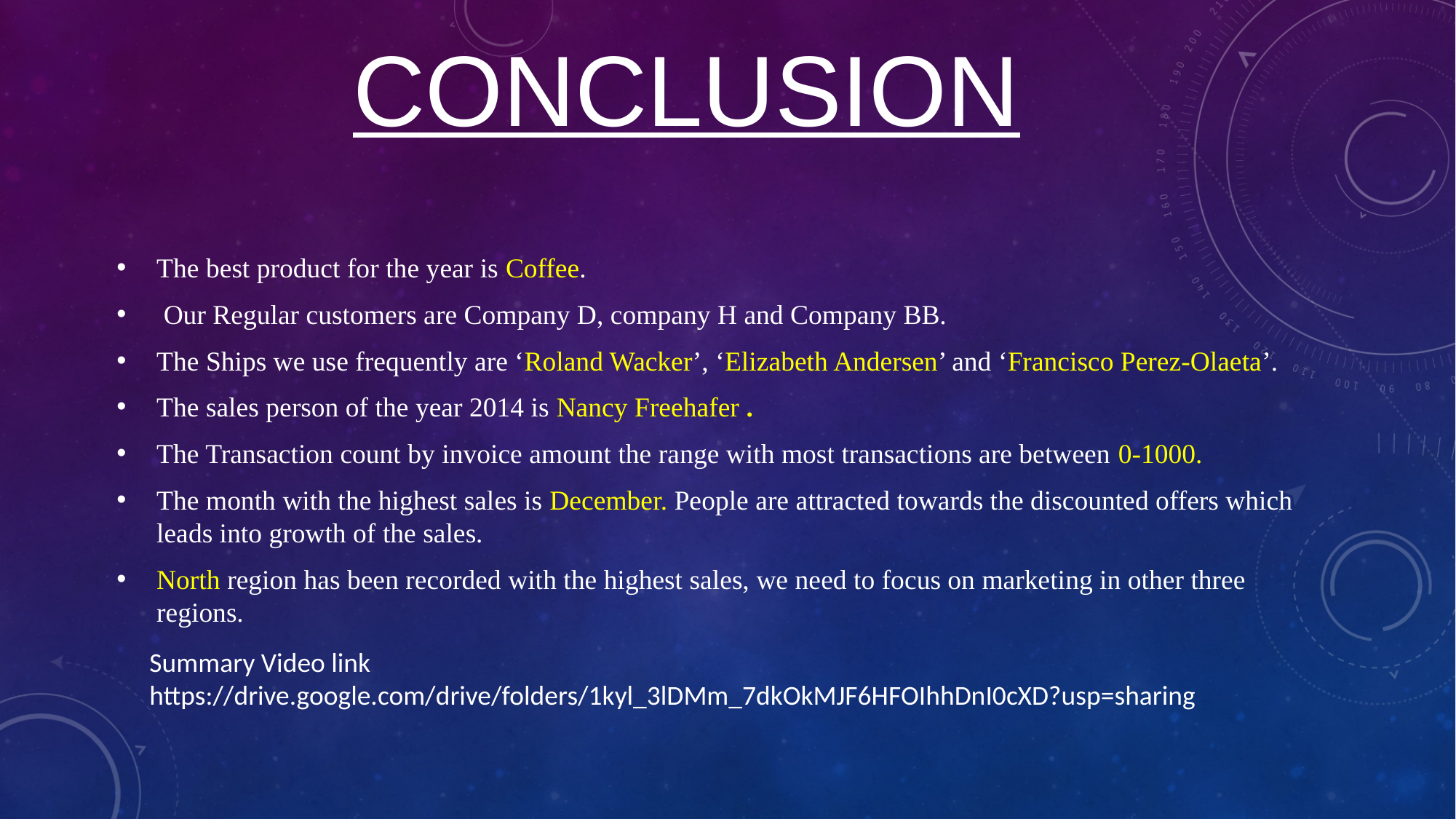

# CONCLUSION
The best product for the year is Coffee.
 Our Regular customers are Company D, company H and Company BB.
The Ships we use frequently are ‘Roland Wacker’, ‘Elizabeth Andersen’ and ‘Francisco Perez-Olaeta’.
The sales person of the year 2014 is Nancy Freehafer .
The Transaction count by invoice amount the range with most transactions are between 0-1000.
The month with the highest sales is December. People are attracted towards the discounted offers which leads into growth of the sales.
North region has been recorded with the highest sales, we need to focus on marketing in other three regions.

Summary Video link
https://drive.google.com/drive/folders/1kyl_3lDMm_7dkOkMJF6HFOIhhDnI0cXD?usp=sharing